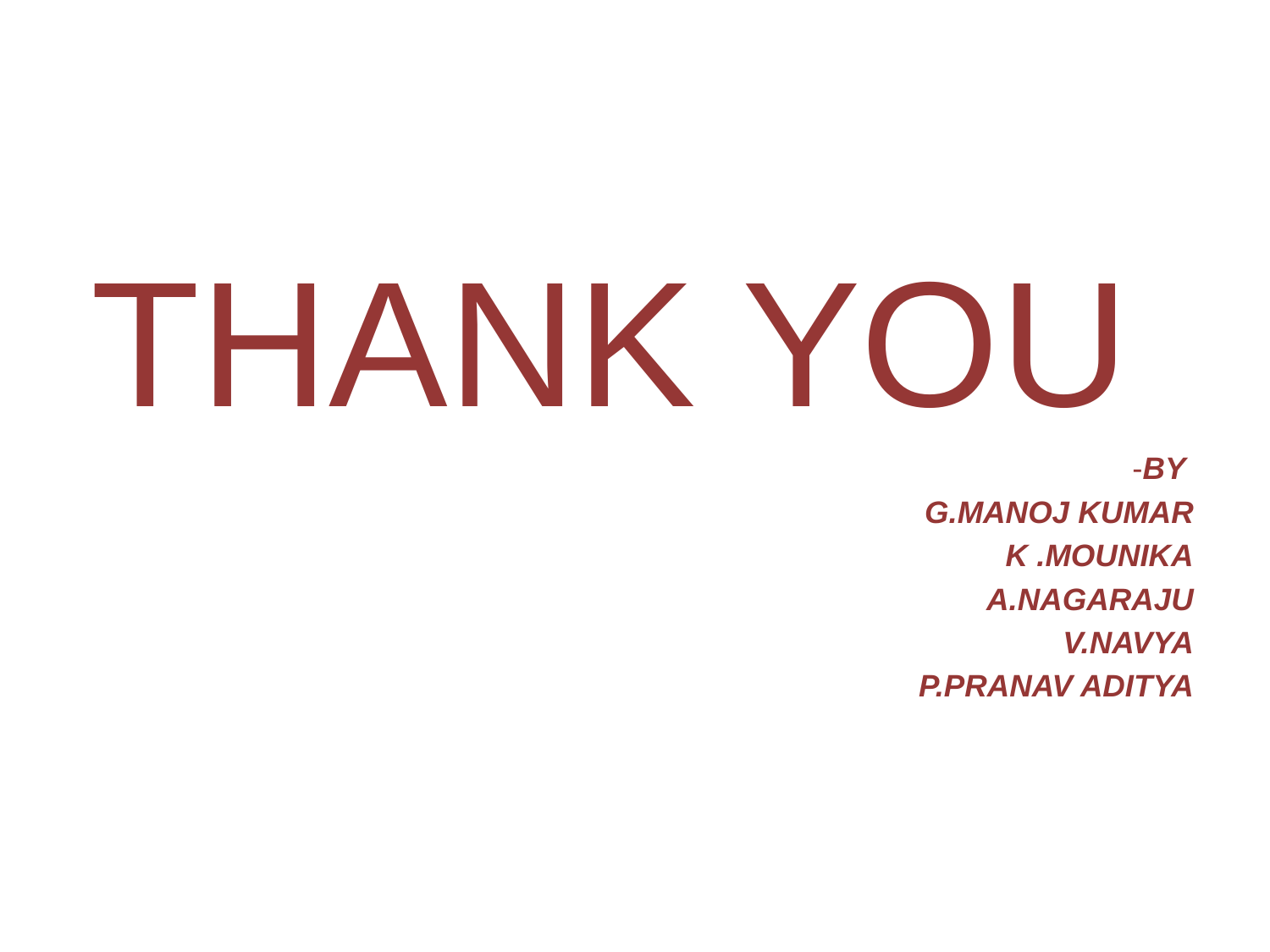

THANK YOU
-BY
G.MANOJ KUMAR
K .MOUNIKA
A.NAGARAJU
V.NAVYA
P.PRANAV ADITYA